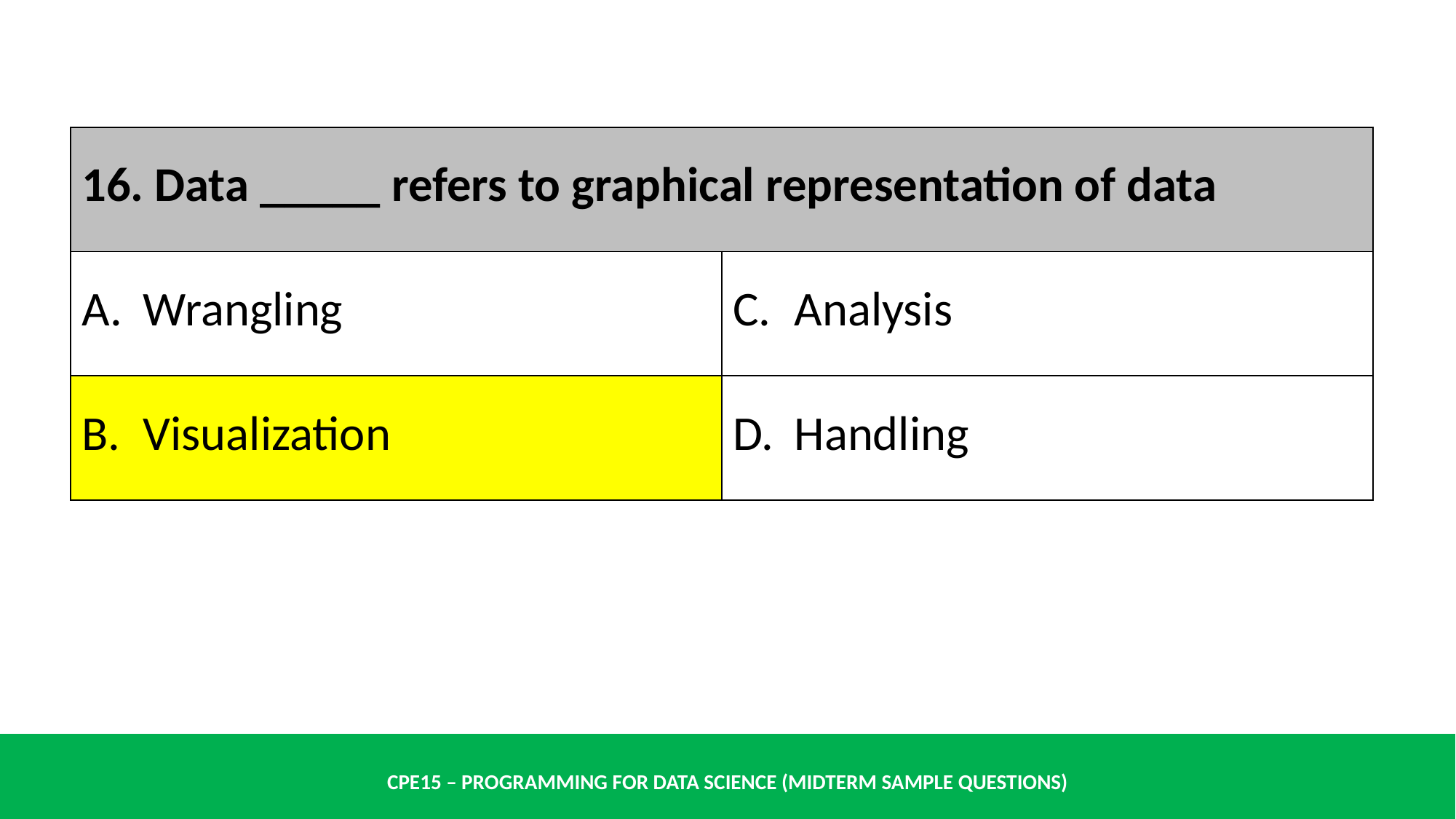

| 16. Data \_\_\_\_\_ refers to graphical representation of data |  |
| --- | --- |
| Wrangling | Analysis |
| Visualization | Handling |